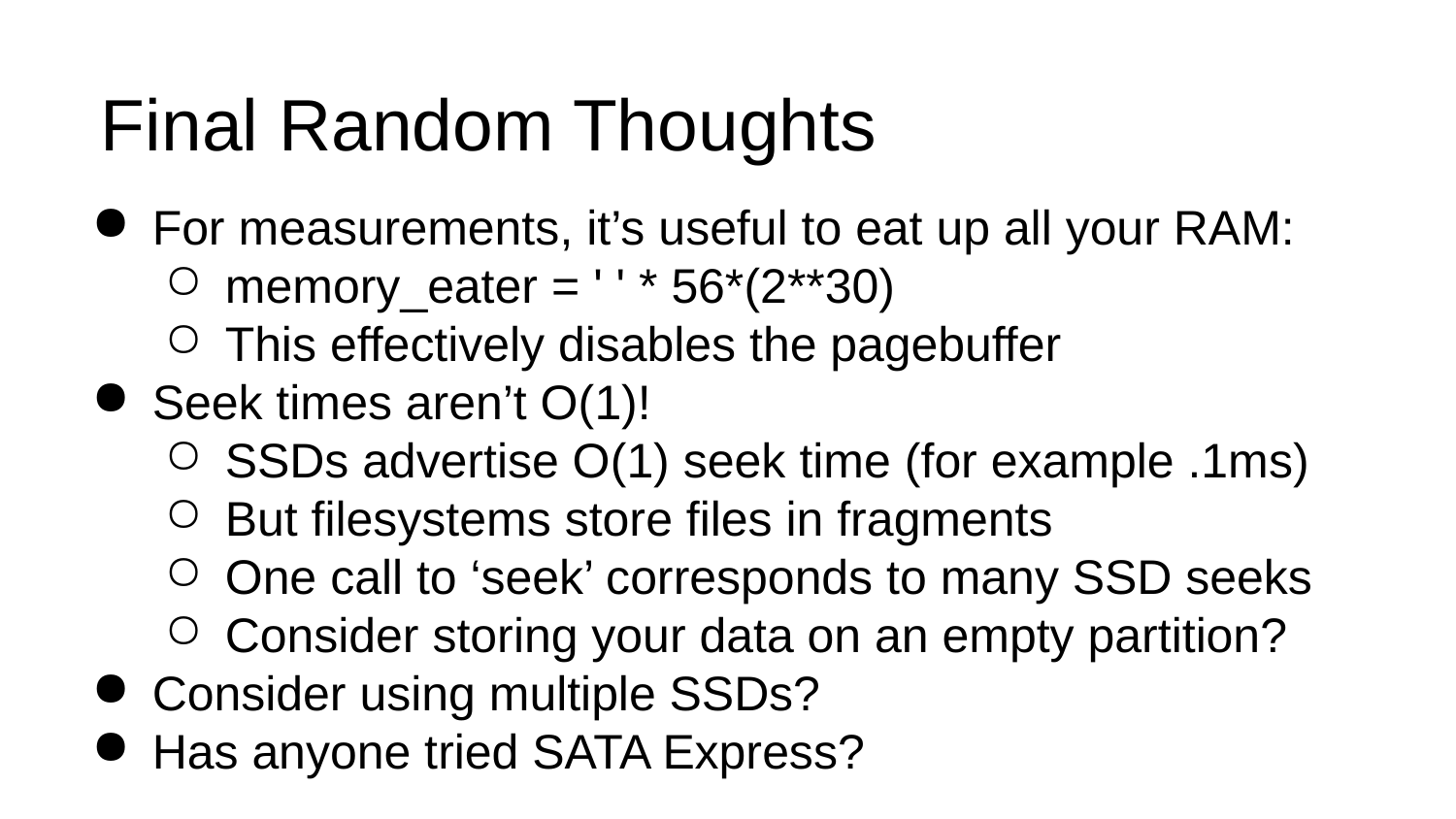

Final Random Thoughts
For measurements, it’s useful to eat up all your RAM:
memory_eater = ' ' * 56*(2**30)
This effectively disables the pagebuffer
Seek times aren’t O(1)!
SSDs advertise O(1) seek time (for example .1ms)
But filesystems store files in fragments
One call to ‘seek’ corresponds to many SSD seeks
Consider storing your data on an empty partition?
Consider using multiple SSDs?
Has anyone tried SATA Express?